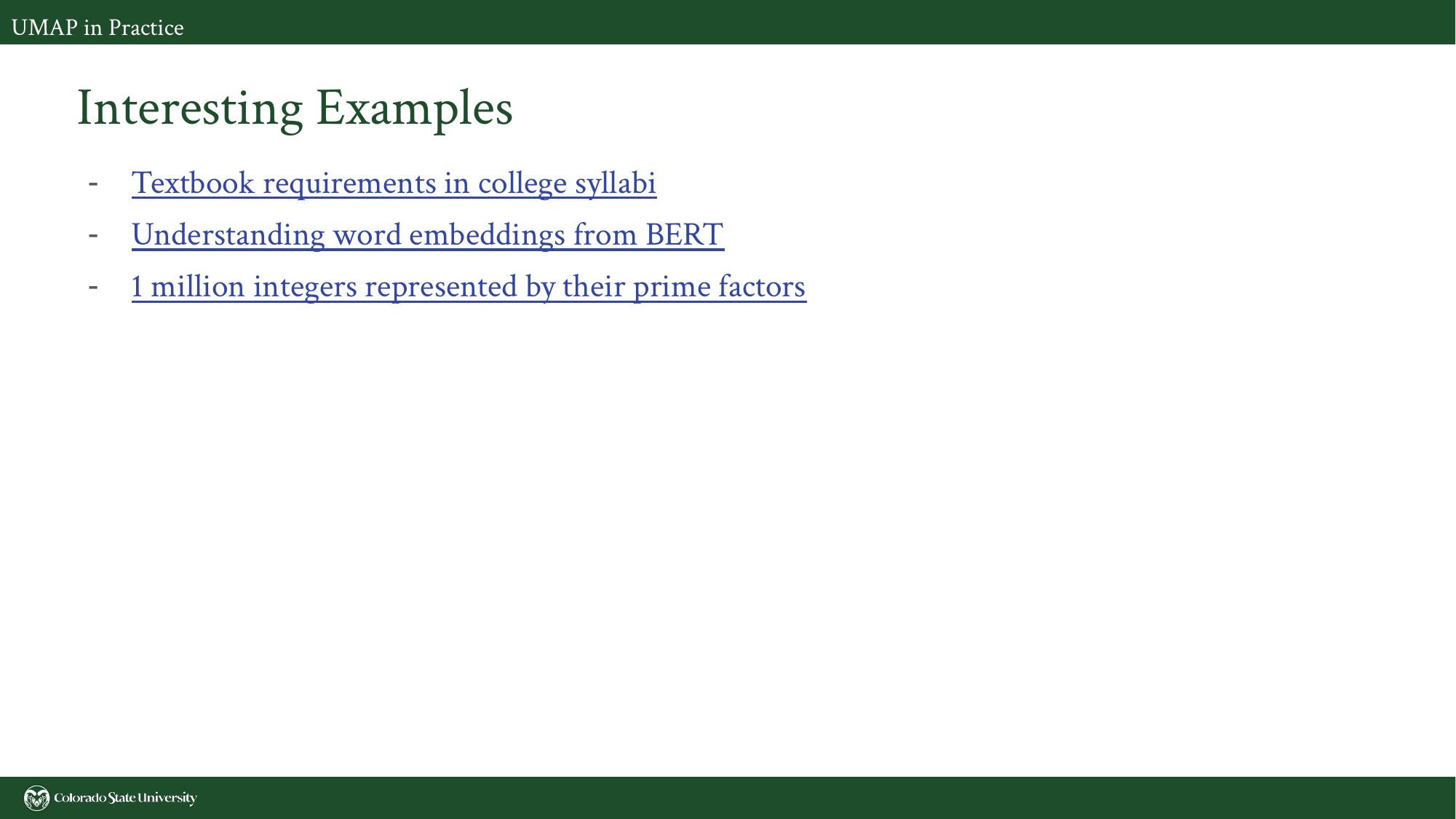

UMAP in Practice
# Interesting Examples
Textbook requirements in college syllabi
Understanding word embeddings from BERT
1 million integers represented by their prime factors